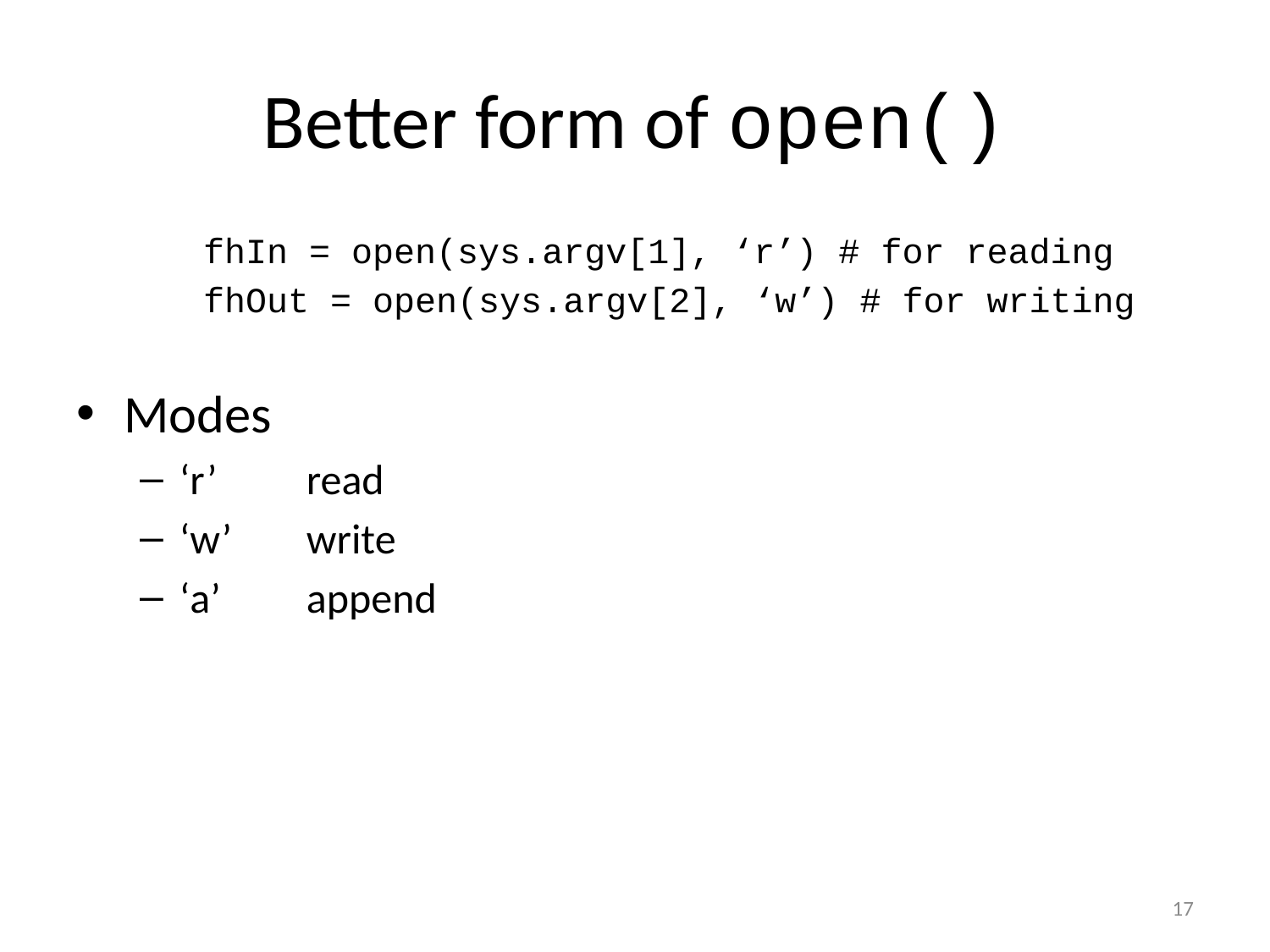

# Better form of open()
	fhIn = open(sys.argv[1], ‘r’) # for reading
	fhOut = open(sys.argv[2], ‘w’) # for writing

Modes
‘r’	read
‘w’	write
‘a’	append
17